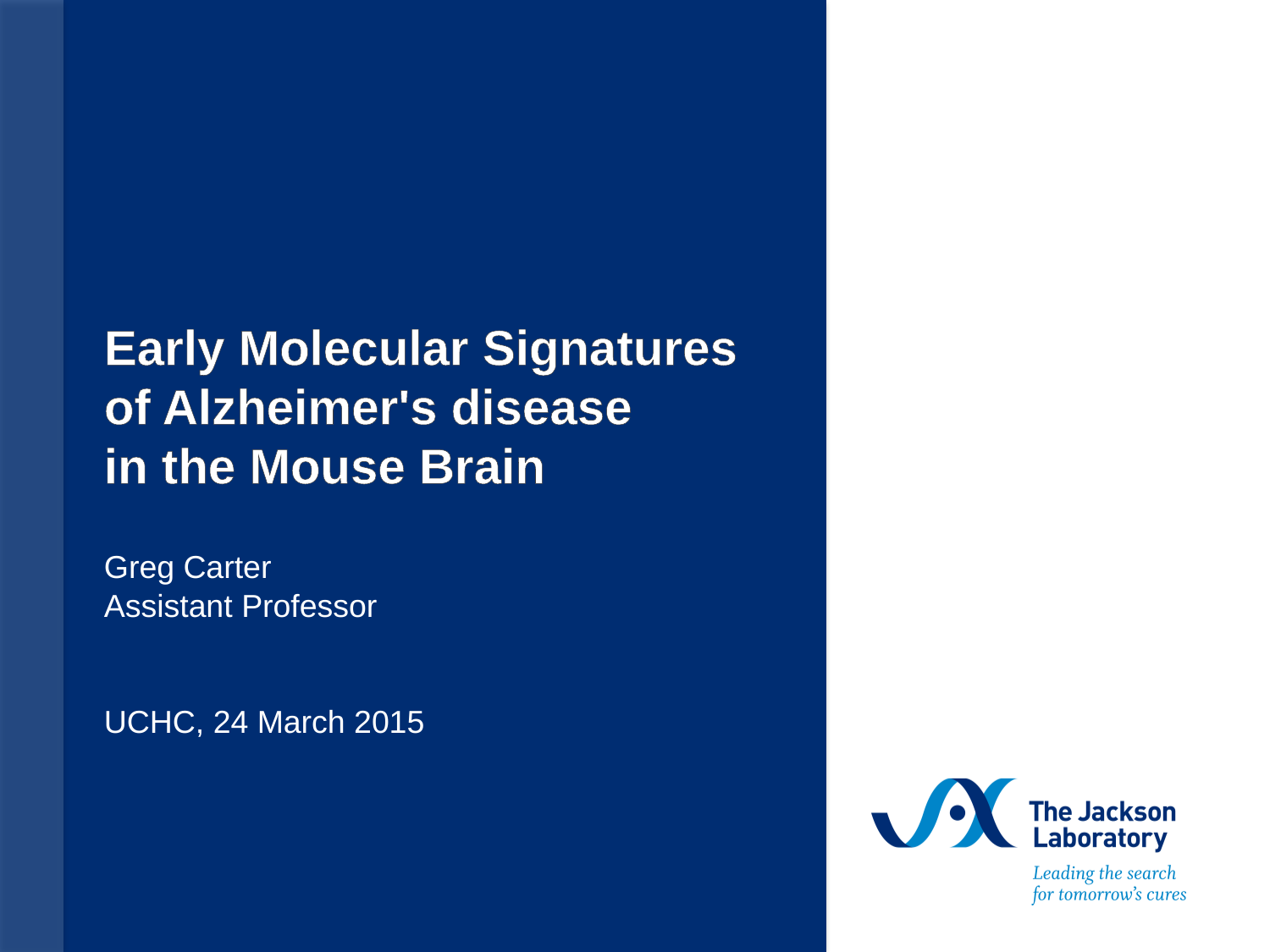

# Early Molecular Signatures of Alzheimer's disease in the Mouse Brain
Greg Carter
Assistant Professor

UCHC, 24 March 2015